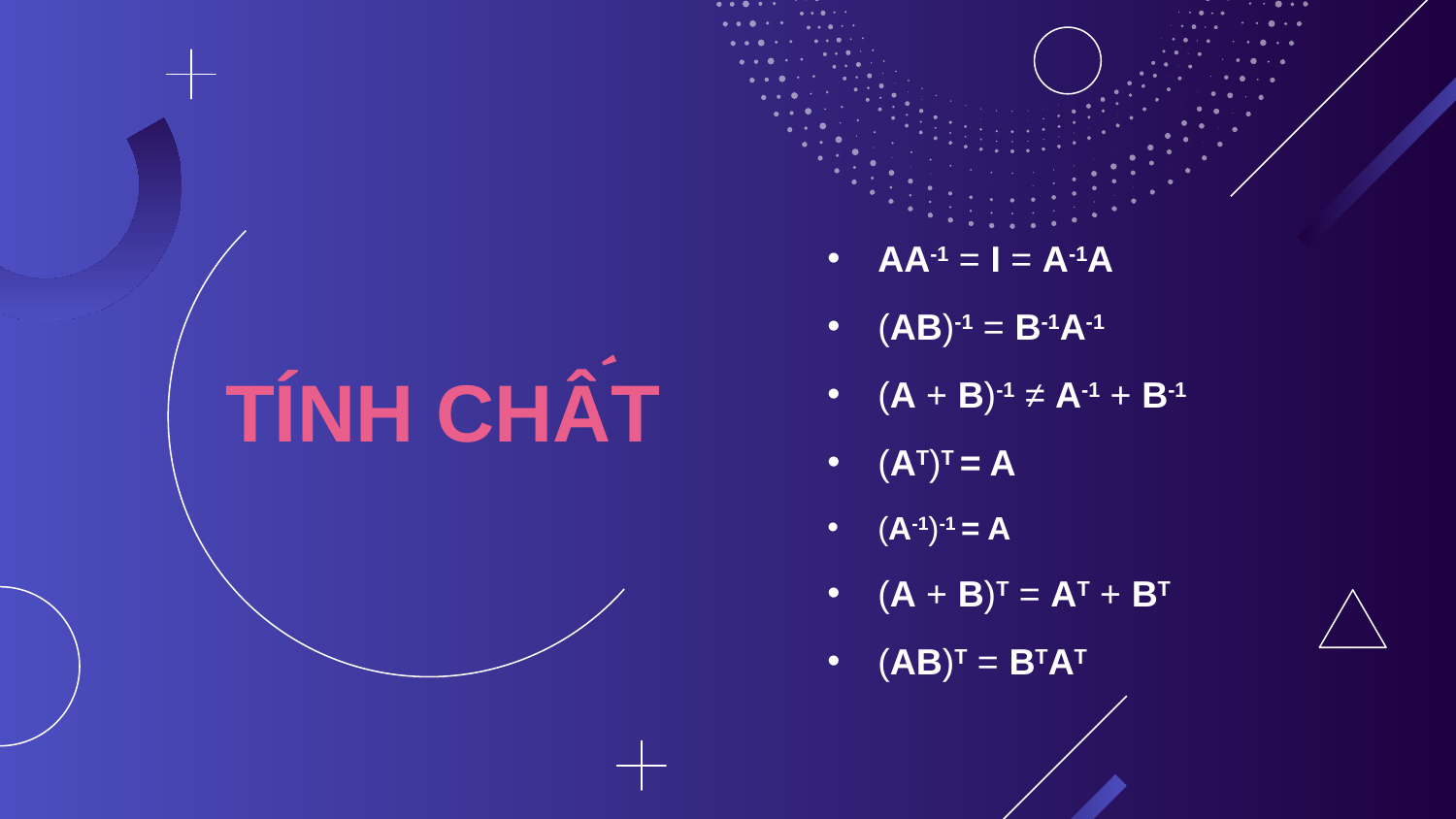

AA-1 = I = A-1A
(AB)-1 = B-1A-1
(A + B)-1 ≠ A-1 + B-1
(AT)T = A
(A-1)-1 = A
(A + B)T = AT + BT
(AB)T = BTAT
# TÍNH CHÂT